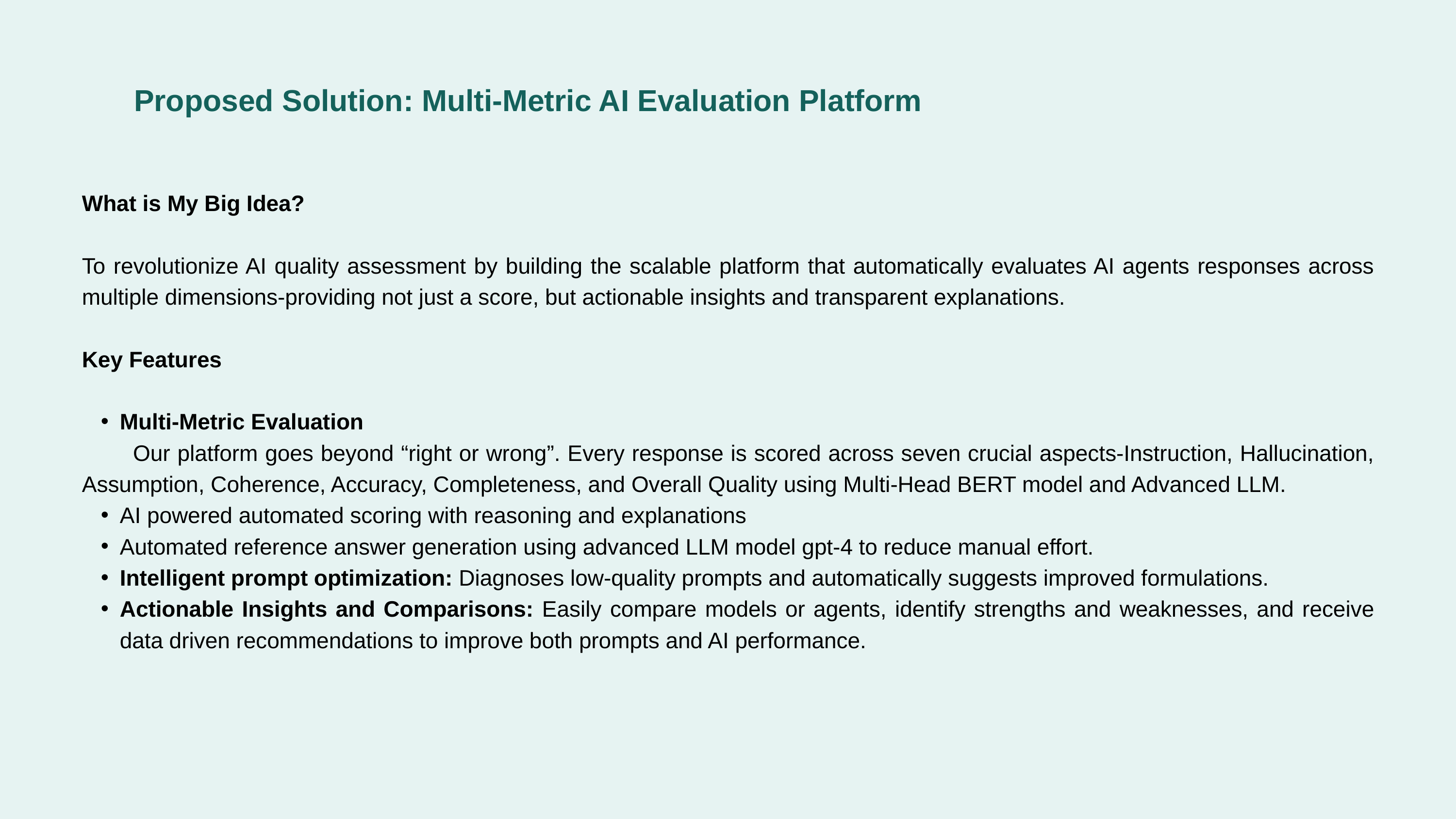

Proposed Solution: Multi-Metric AI Evaluation Platform
What is My Big Idea?

To revolutionize AI quality assessment by building the scalable platform that automatically evaluates AI agents responses across multiple dimensions-providing not just a score, but actionable insights and transparent explanations.

Key Features

Multi-Metric Evaluation
       Our platform goes beyond “right or wrong”. Every response is scored across seven crucial aspects-Instruction, Hallucination, Assumption, Coherence, Accuracy, Completeness, and Overall Quality using Multi-Head BERT model and Advanced LLM.
AI powered automated scoring with reasoning and explanations
Automated reference answer generation using advanced LLM model gpt-4 to reduce manual effort.
Intelligent prompt optimization: Diagnoses low-quality prompts and automatically suggests improved formulations.
Actionable Insights and Comparisons: Easily compare models or agents, identify strengths and weaknesses, and receive data driven recommendations to improve both prompts and AI performance.